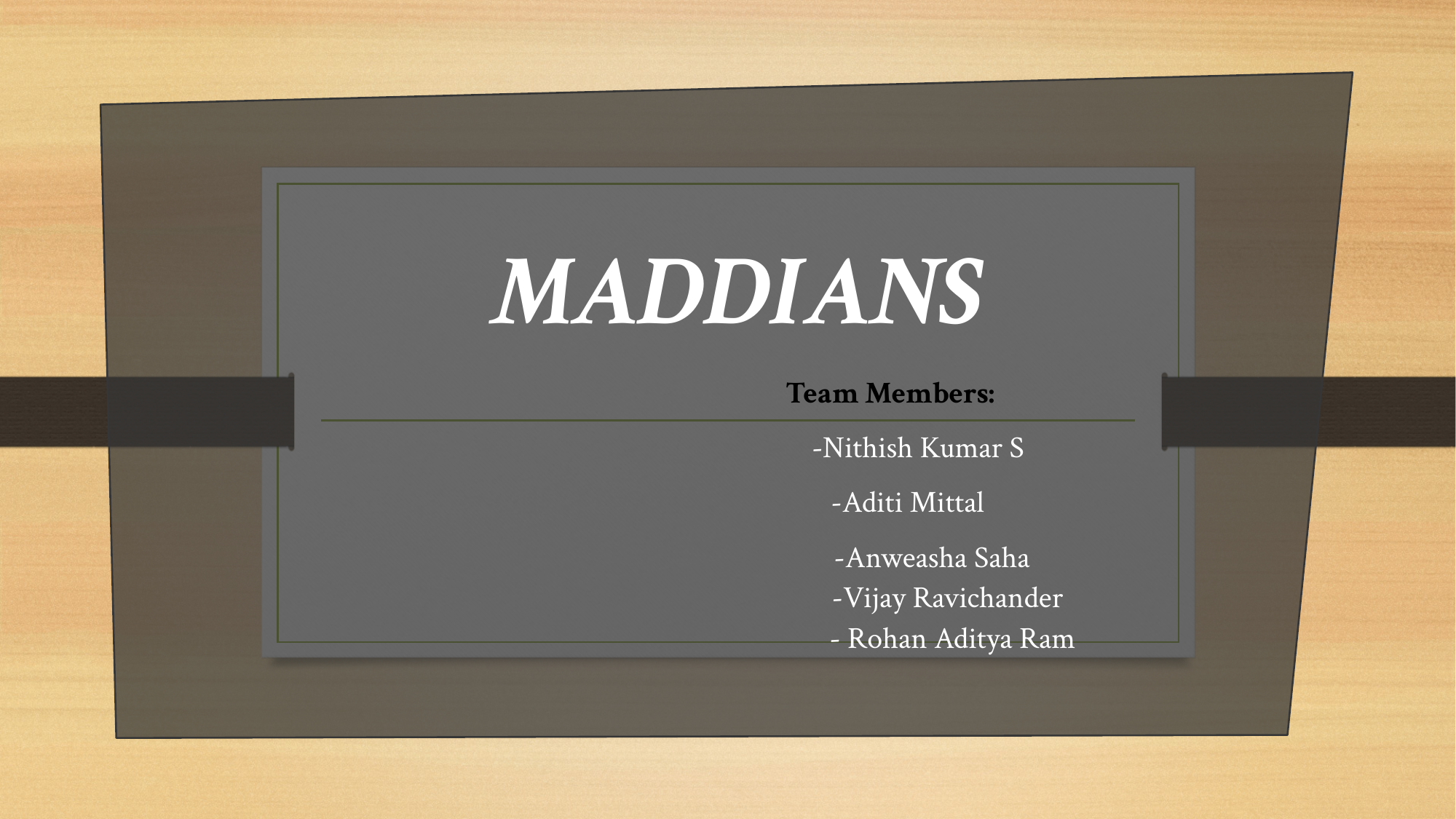

# MADDIANS
Team Members:
		        -Nithish Kumar S
     -Aditi Mittal
            -Anweasha Saha
	  		  -Vijay Ravichander
	                  - Rohan Aditya Ram